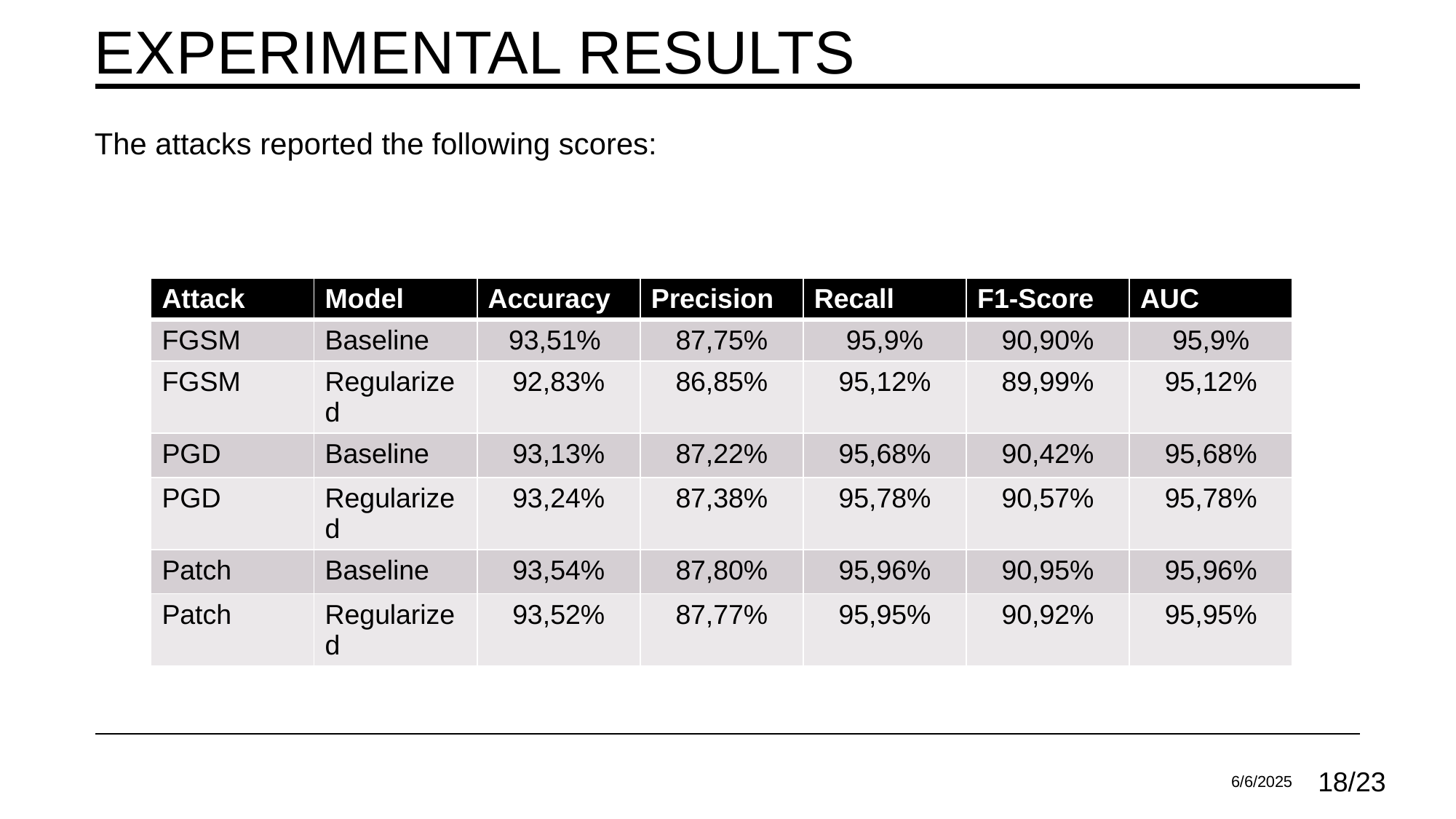

# Experimental Results
The attacks reported the following scores:
| Attack | Model | Accuracy | Precision | Recall | F1-Score | AUC |
| --- | --- | --- | --- | --- | --- | --- |
| FGSM | Baseline | 93,51% | 87,75% | 95,9% | 90,90% | 95,9% |
| FGSM | Regularized | 92,83% | 86,85% | 95,12% | 89,99% | 95,12% |
| PGD | Baseline | 93,13% | 87,22% | 95,68% | 90,42% | 95,68% |
| PGD | Regularized | 93,24% | 87,38% | 95,78% | 90,57% | 95,78% |
| Patch | Baseline | 93,54% | 87,80% | 95,96% | 90,95% | 95,96% |
| Patch | Regularized | 93,52% | 87,77% | 95,95% | 90,92% | 95,95% |
6/6/2025
18/23